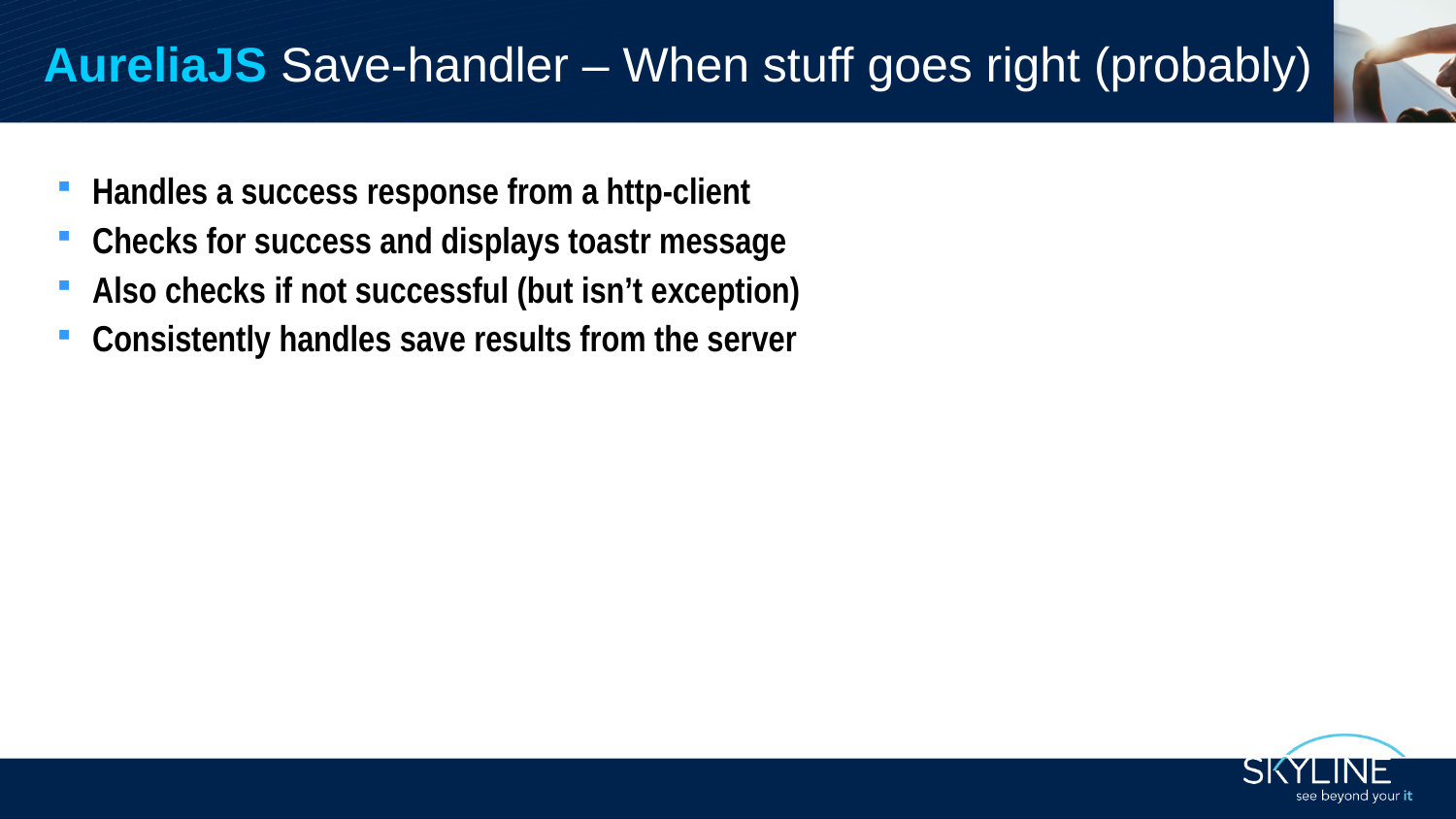

AureliaJS Save-handler – When stuff goes right (probably)
Handles a success response from a http-client
Checks for success and displays toastr message
Also checks if not successful (but isn’t exception)
Consistently handles save results from the server